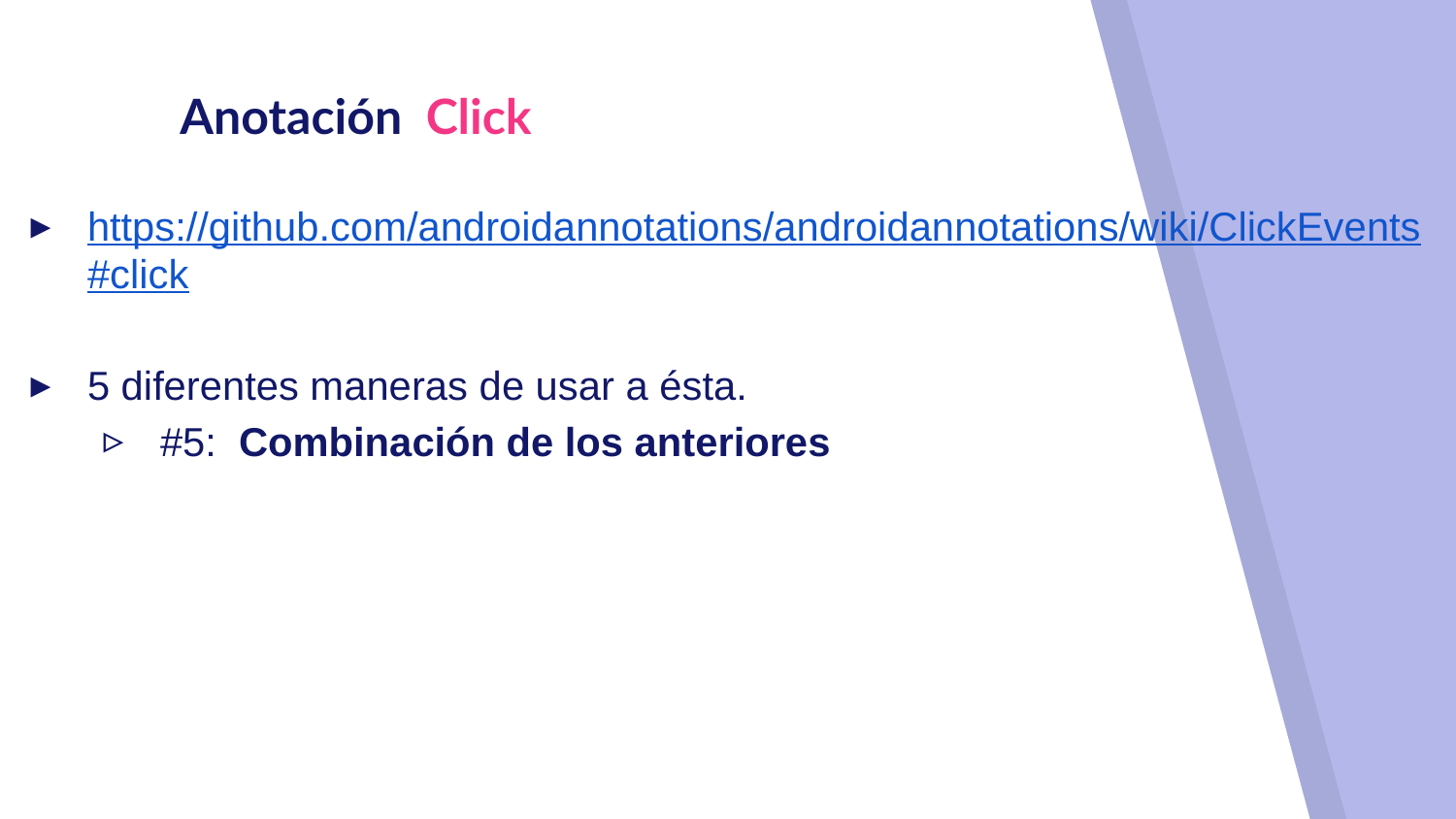

# Anotación  Click
https://github.com/androidannotations/androidannotations/wiki/ClickEvents#click

5 diferentes maneras de usar a ésta.
#5:  Combinación de los anteriores